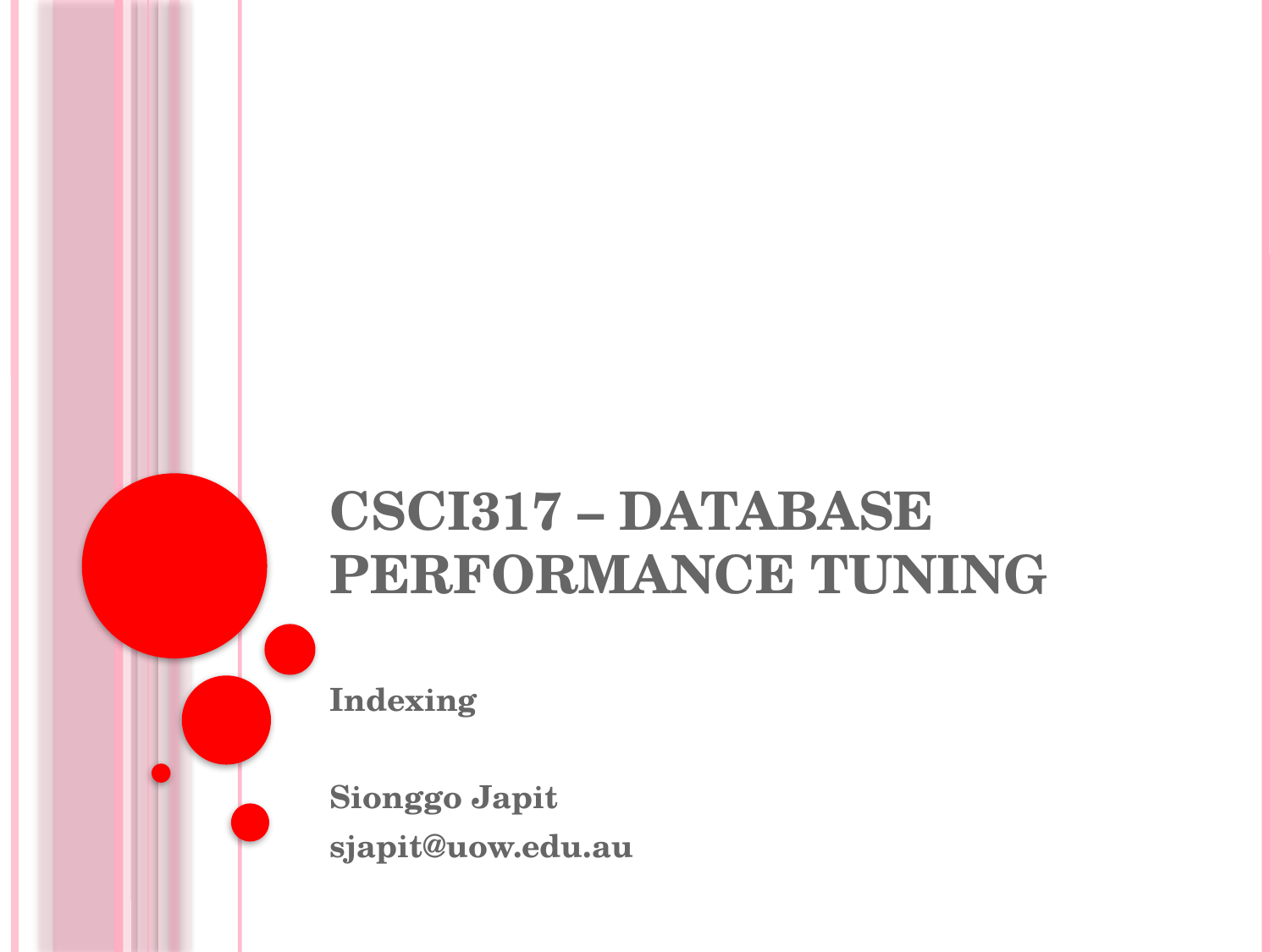

# CSCI317 – Database Performance Tuning

Indexing

Sionggo Japit
sjapit@uow.edu.au